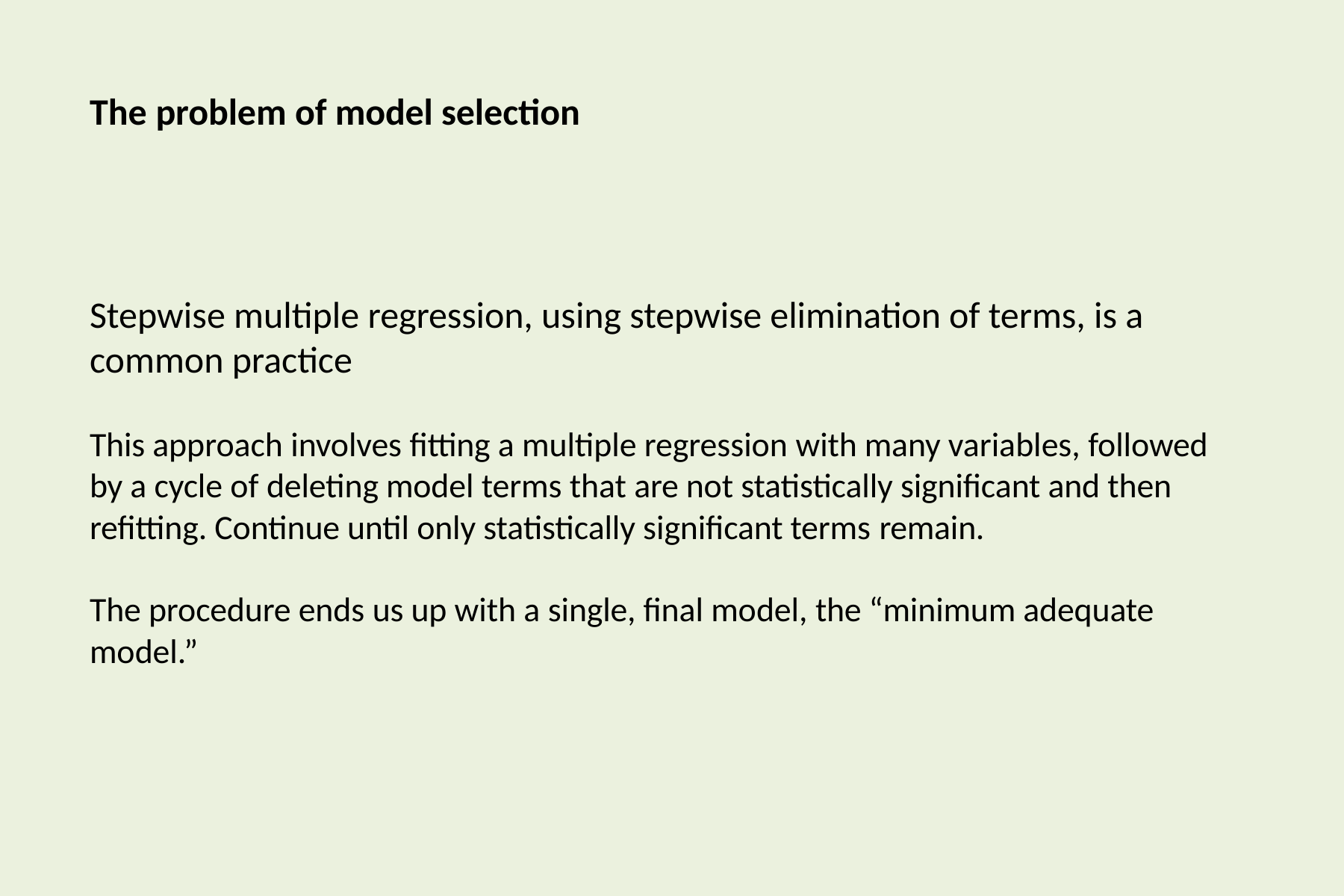

# The problem of model selection
Stepwise multiple regression, using stepwise elimination of terms, is a  common practice

This approach involves fitting a multiple regression with many variables, followed  by a cycle of deleting model terms that are not statistically significant and then  refitting. Continue until only statistically significant terms remain.

The procedure ends us up with a single, final model, the “minimum adequate  model.”